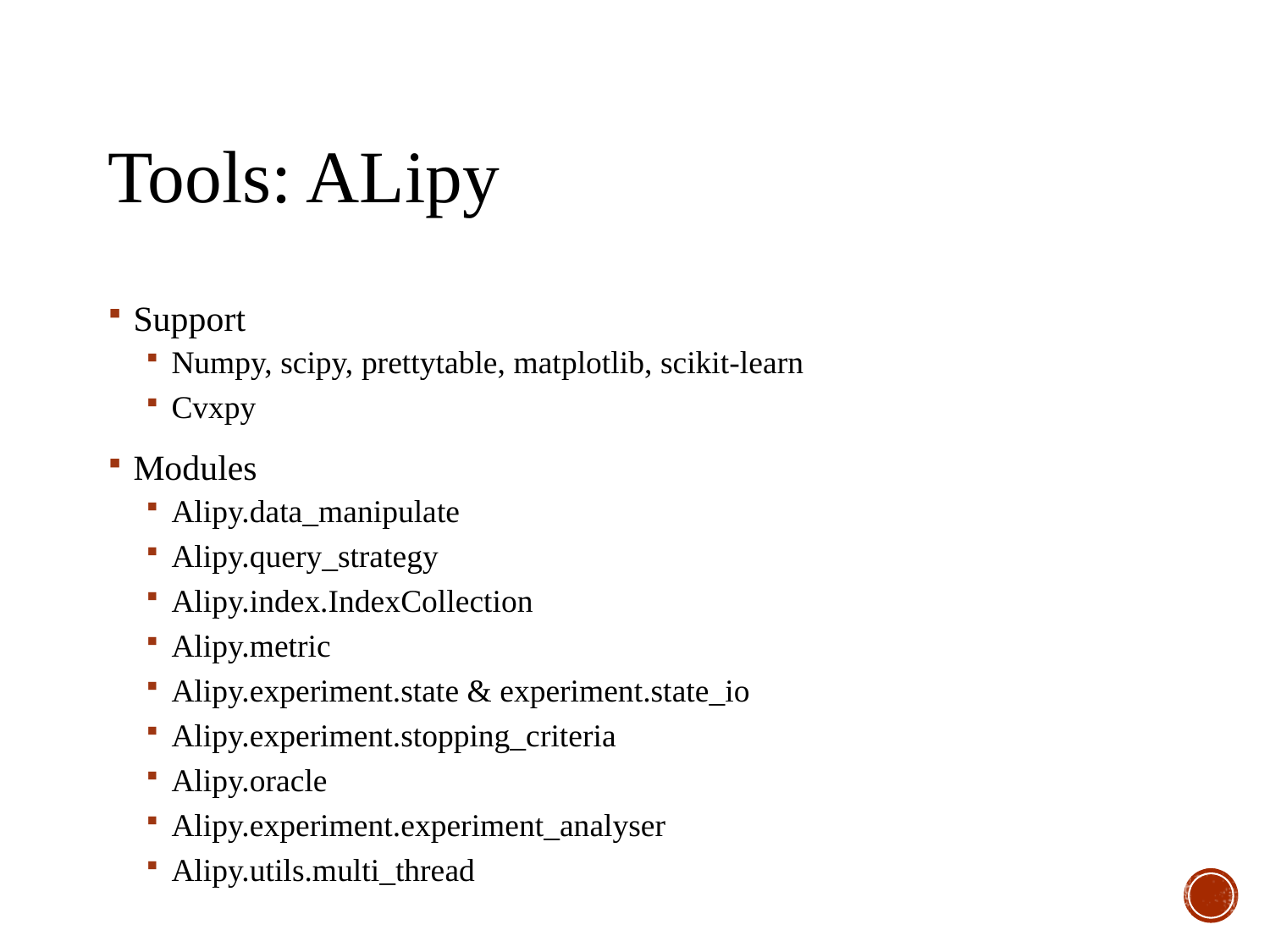

# Tools: ALipy
Support
Numpy, scipy, prettytable, matplotlib, scikit-learn
Cvxpy
Modules
Alipy.data_manipulate
Alipy.query_strategy
Alipy.index.IndexCollection
Alipy.metric
Alipy.experiment.state & experiment.state_io
Alipy.experiment.stopping_criteria
Alipy.oracle
Alipy.experiment.experiment_analyser
Alipy.utils.multi_thread